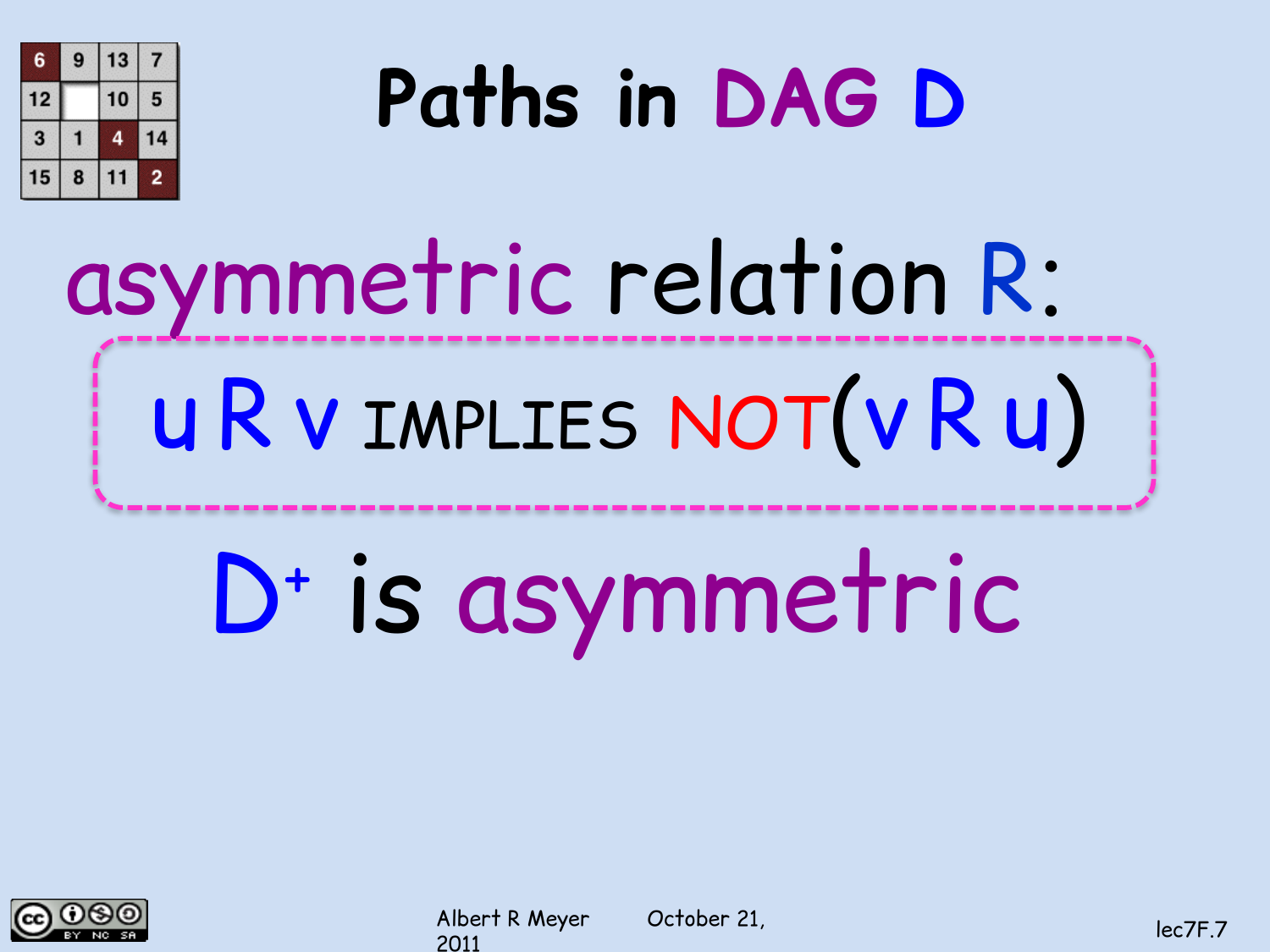

Paths in DAG D
asymmetric relation R:
   u R v IMPLIES NOT(v R u)
     D+ is asymmetric